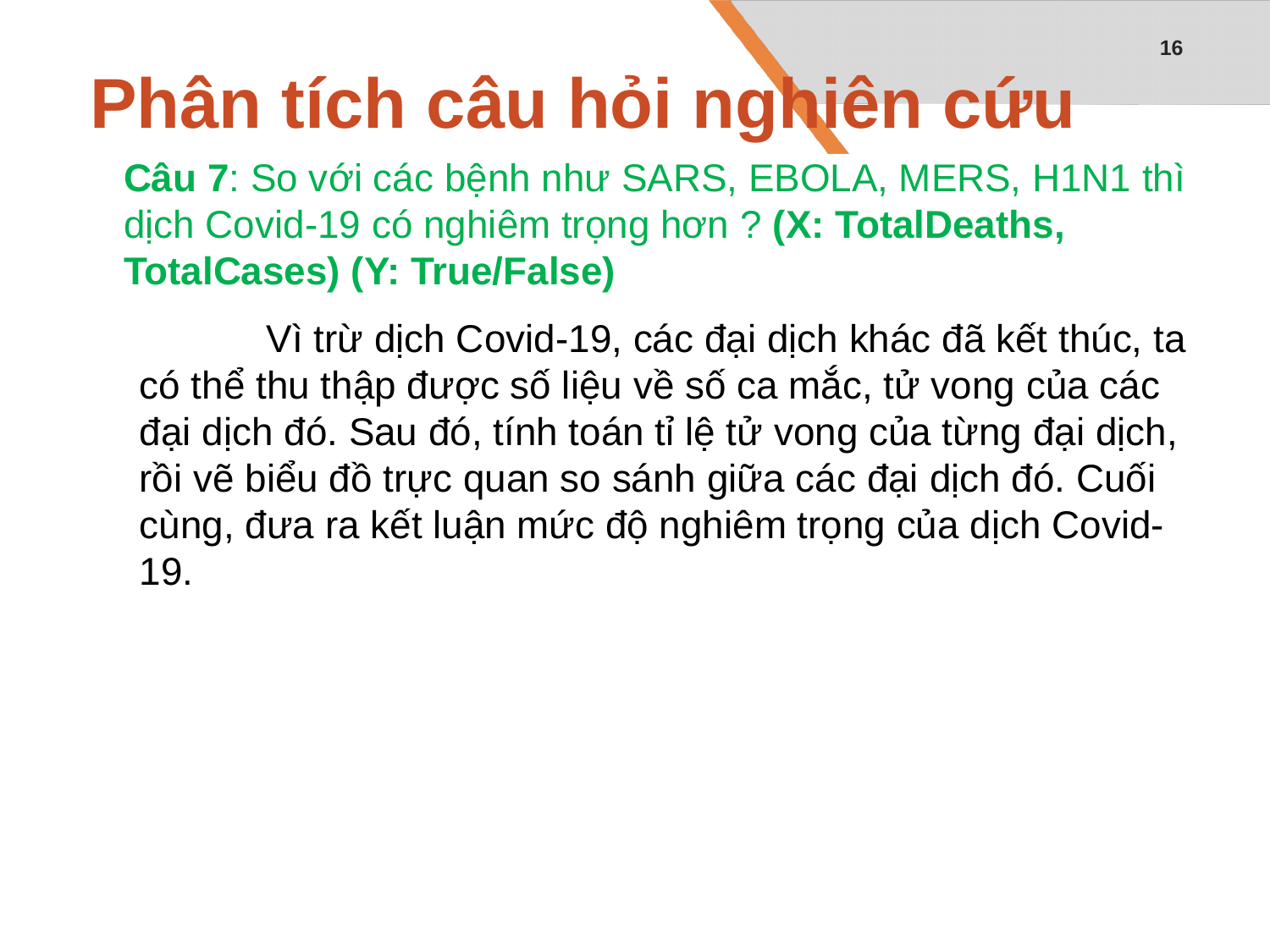

16
# Phân tích câu hỏi nghiên cứu
	Câu 7: So với các bệnh như SARS, EBOLA, MERS, H1N1 thì dịch Covid-19 có nghiêm trọng hơn ? (X: TotalDeaths, TotalCases) (Y: True/False)
	Vì trừ dịch Covid-19, các đại dịch khác đã kết thúc, ta có thể thu thập được số liệu về số ca mắc, tử vong của các đại dịch đó. Sau đó, tính toán tỉ lệ tử vong của từng đại dịch, rồi vẽ biểu đồ trực quan so sánh giữa các đại dịch đó. Cuối cùng, đưa ra kết luận mức độ nghiêm trọng của dịch Covid-19.